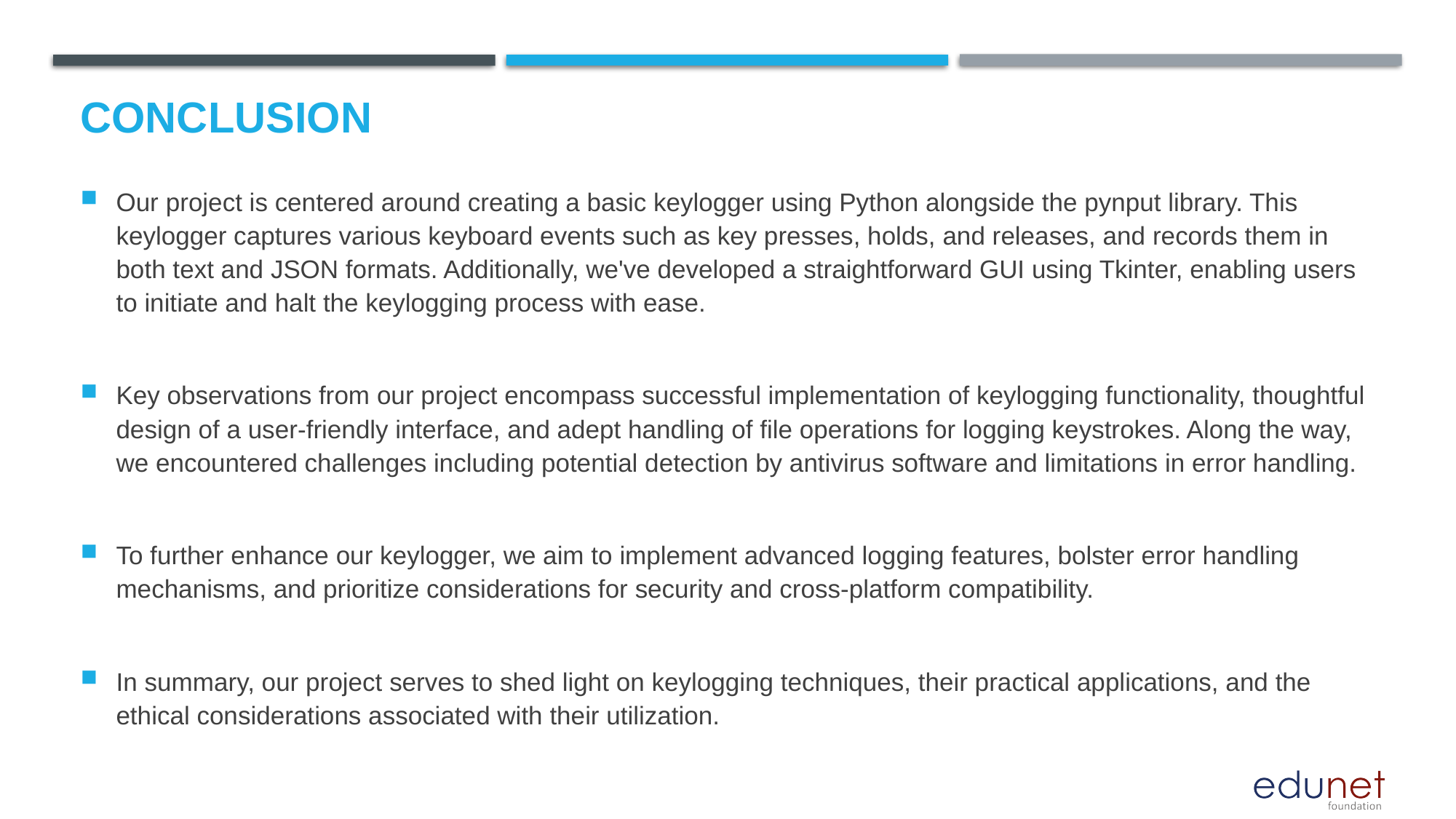

Conclusion
Our project is centered around creating a basic keylogger using Python alongside the pynput library. This keylogger captures various keyboard events such as key presses, holds, and releases, and records them in both text and JSON formats. Additionally, we've developed a straightforward GUI using Tkinter, enabling users to initiate and halt the keylogging process with ease.

Key observations from our project encompass successful implementation of keylogging functionality, thoughtful design of a user-friendly interface, and adept handling of file operations for logging keystrokes. Along the way, we encountered challenges including potential detection by antivirus software and limitations in error handling.

To further enhance our keylogger, we aim to implement advanced logging features, bolster error handling mechanisms, and prioritize considerations for security and cross-platform compatibility.

In summary, our project serves to shed light on keylogging techniques, their practical applications, and the ethical considerations associated with their utilization.